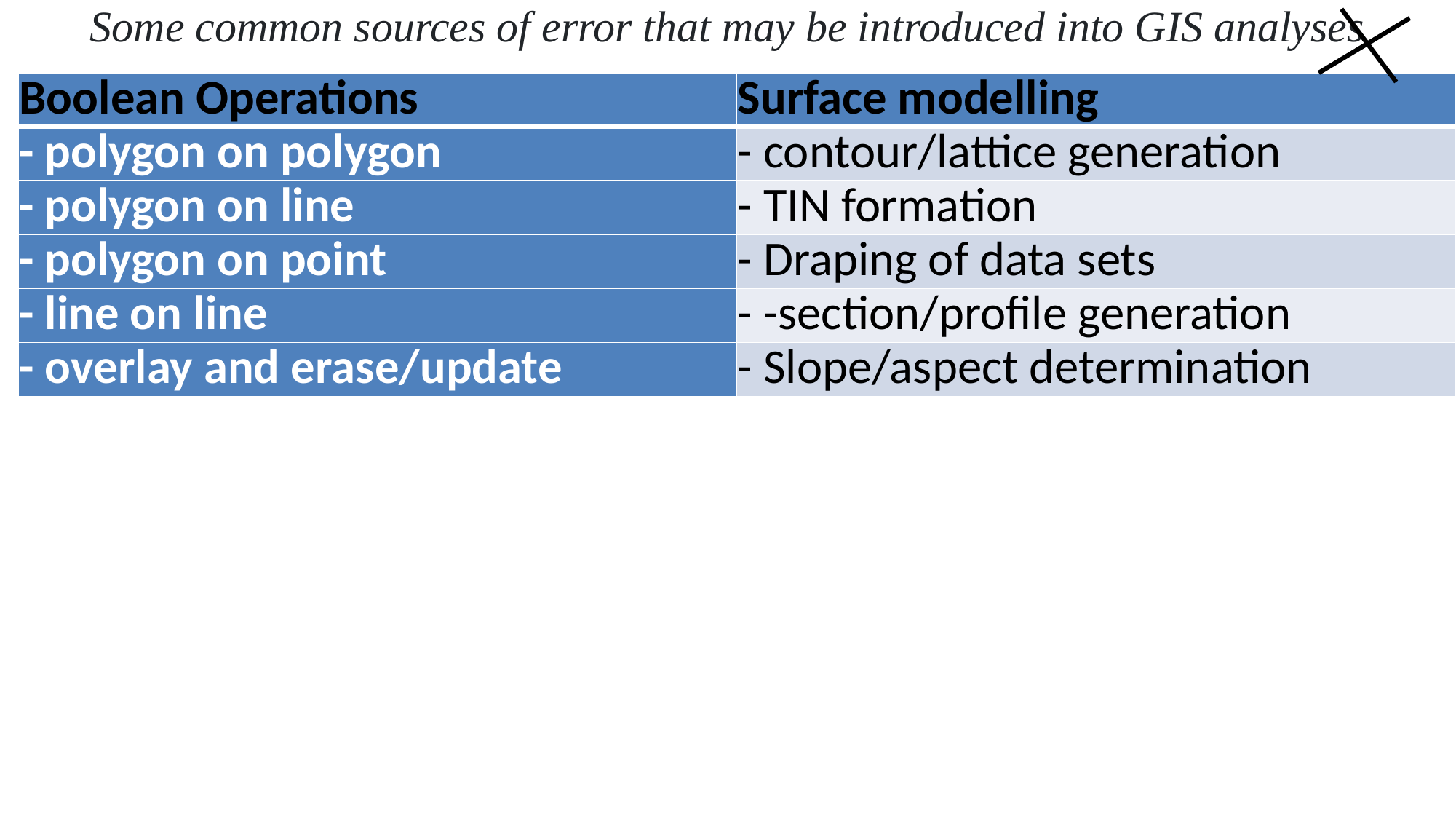

Some common sources of error that may be introduced into GIS analyses
| Boolean Operations | Surface modelling |
| --- | --- |
| - polygon on polygon | - contour/lattice generation |
| - polygon on line | - TIN formation |
| - polygon on point | - Draping of data sets |
| - line on line | - -section/profile generation |
| - overlay and erase/update | - Slope/aspect determination |